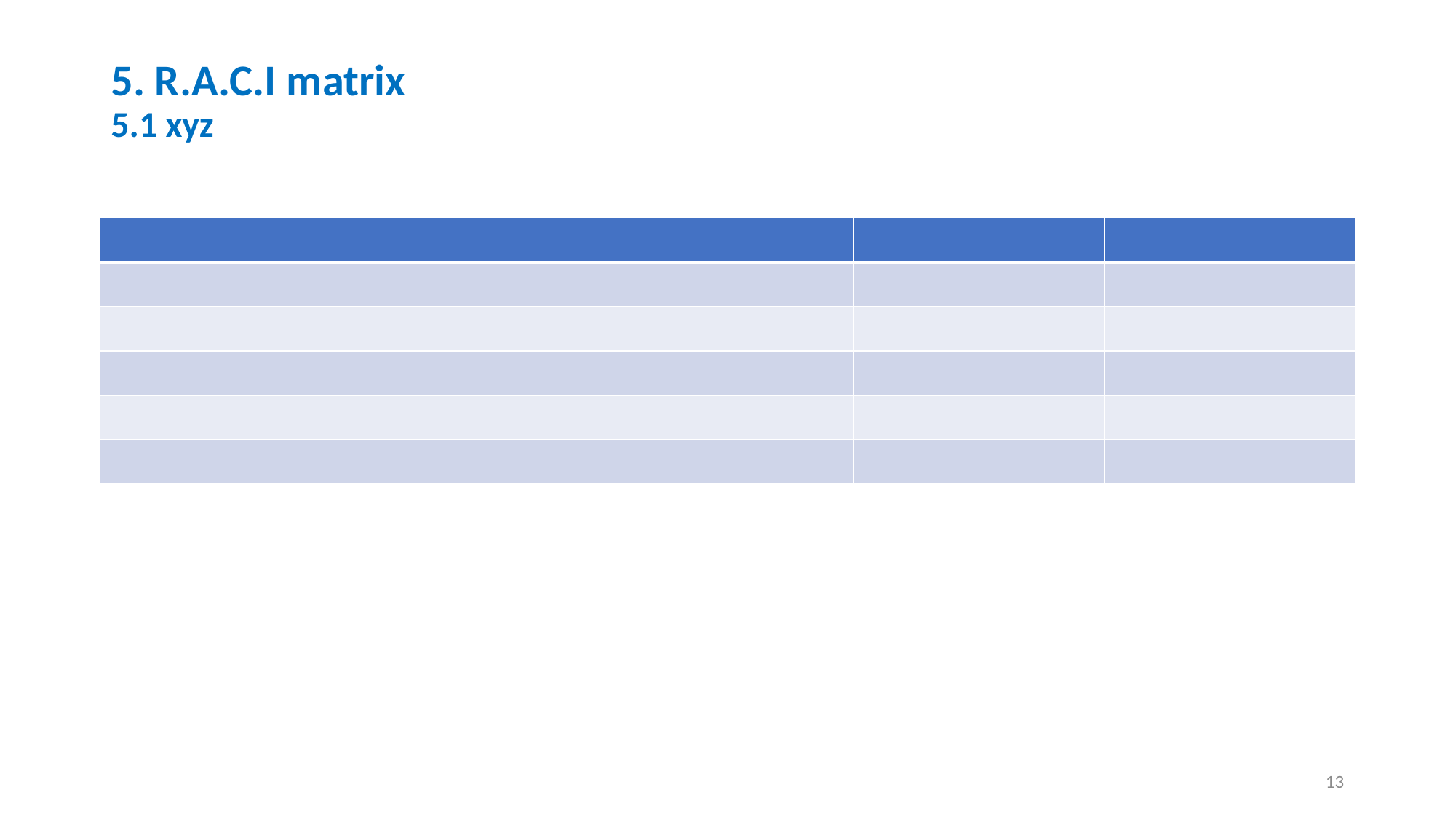

# 5. R.A.C.I matrix
5.1 xyz
|  |  |  |  |  |
| --- | --- | --- | --- | --- |
|  |  |  |  |  |
|  |  |  |  |  |
|  |  |  |  |  |
|  |  |  |  |  |
|  |  |  |  |  |
13